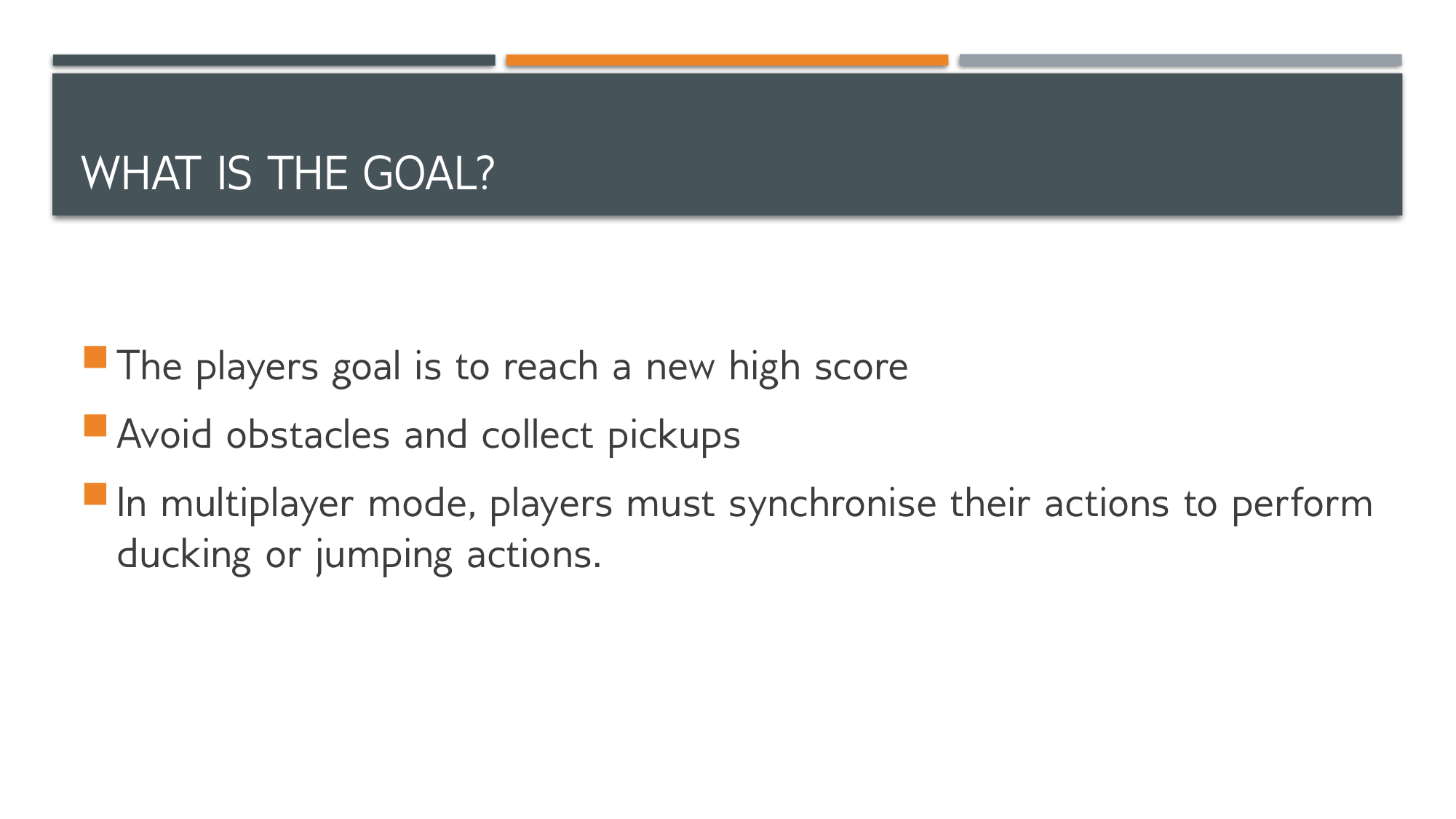

# What is the goal?
The players goal is to reach a new high score
Avoid obstacles and collect pickups
In multiplayer mode, players must synchronise their actions to perform ducking or jumping actions.